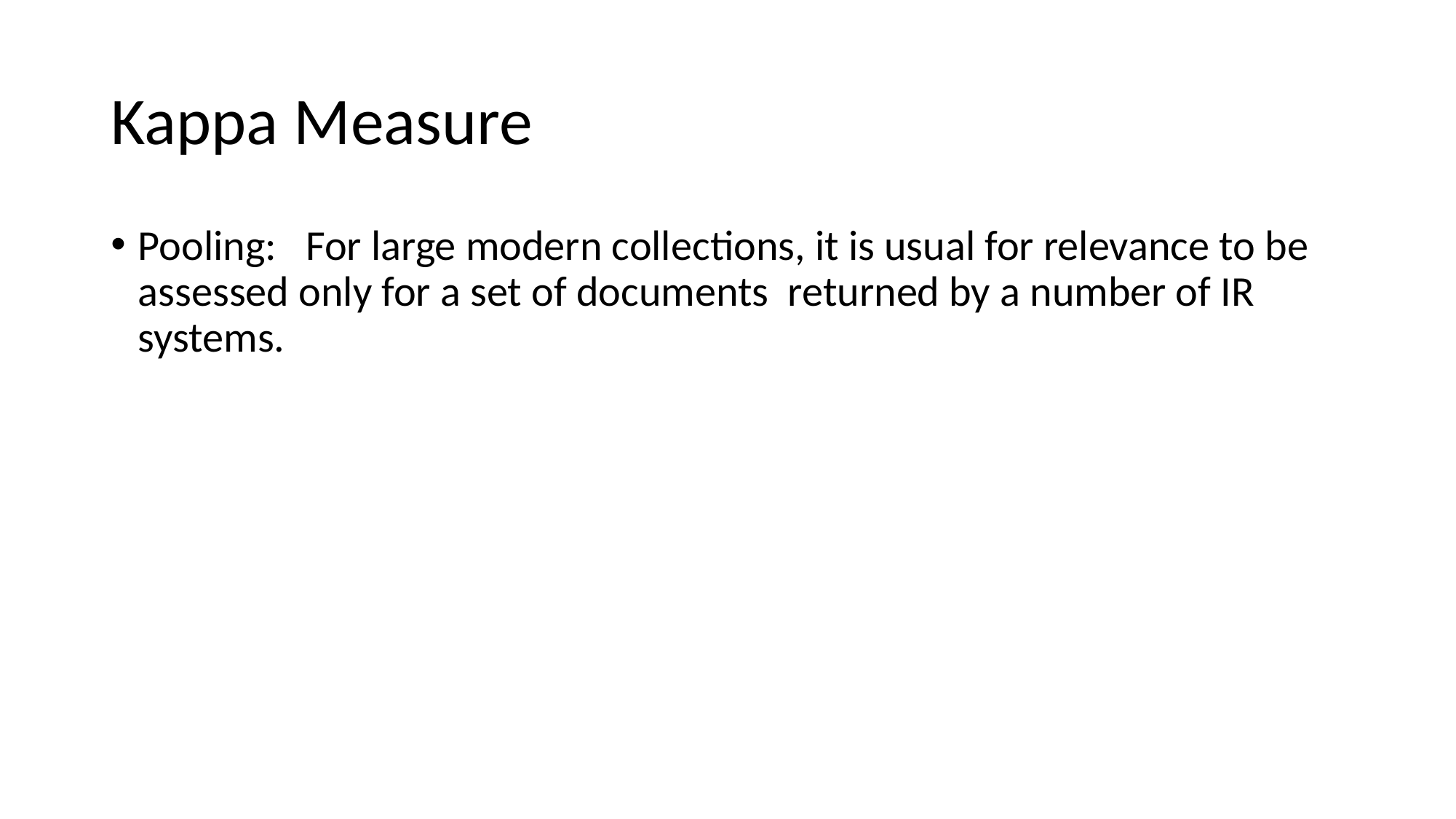

# Kappa Measure
Pooling:   For large modern collections, it is usual for relevance to be assessed only for a set of documents  returned by a number of IR systems.